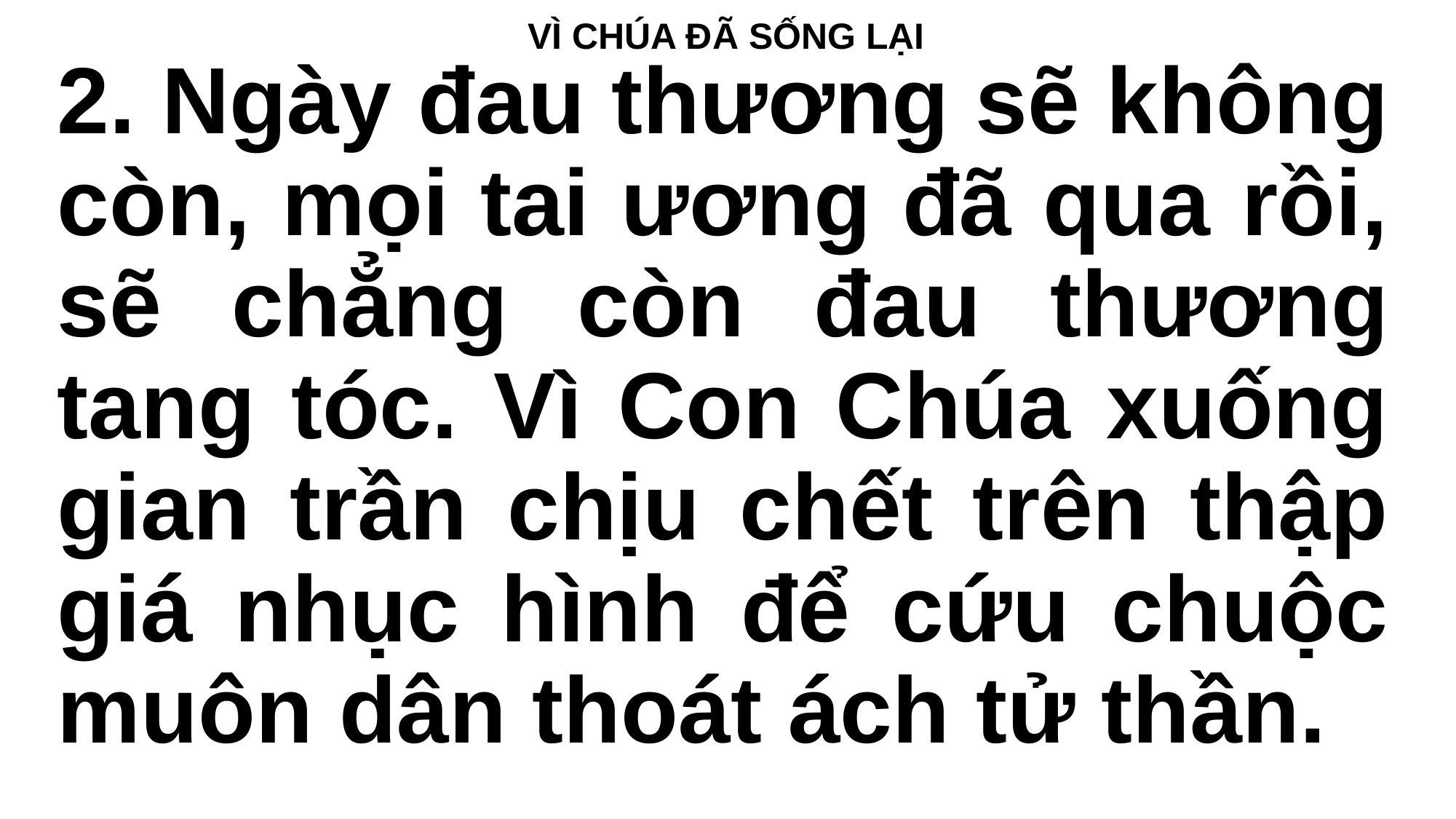

VÌ CHÚA ĐÃ SỐNG LẠI
2. Ngày đau thương sẽ không còn, mọi tai ương đã qua rồi, sẽ chẳng còn đau thương tang tóc. Vì Con Chúa xuống gian trần chịu chết trên thập giá nhục hình để cứu chuộc muôn dân thoát ách tử thần.